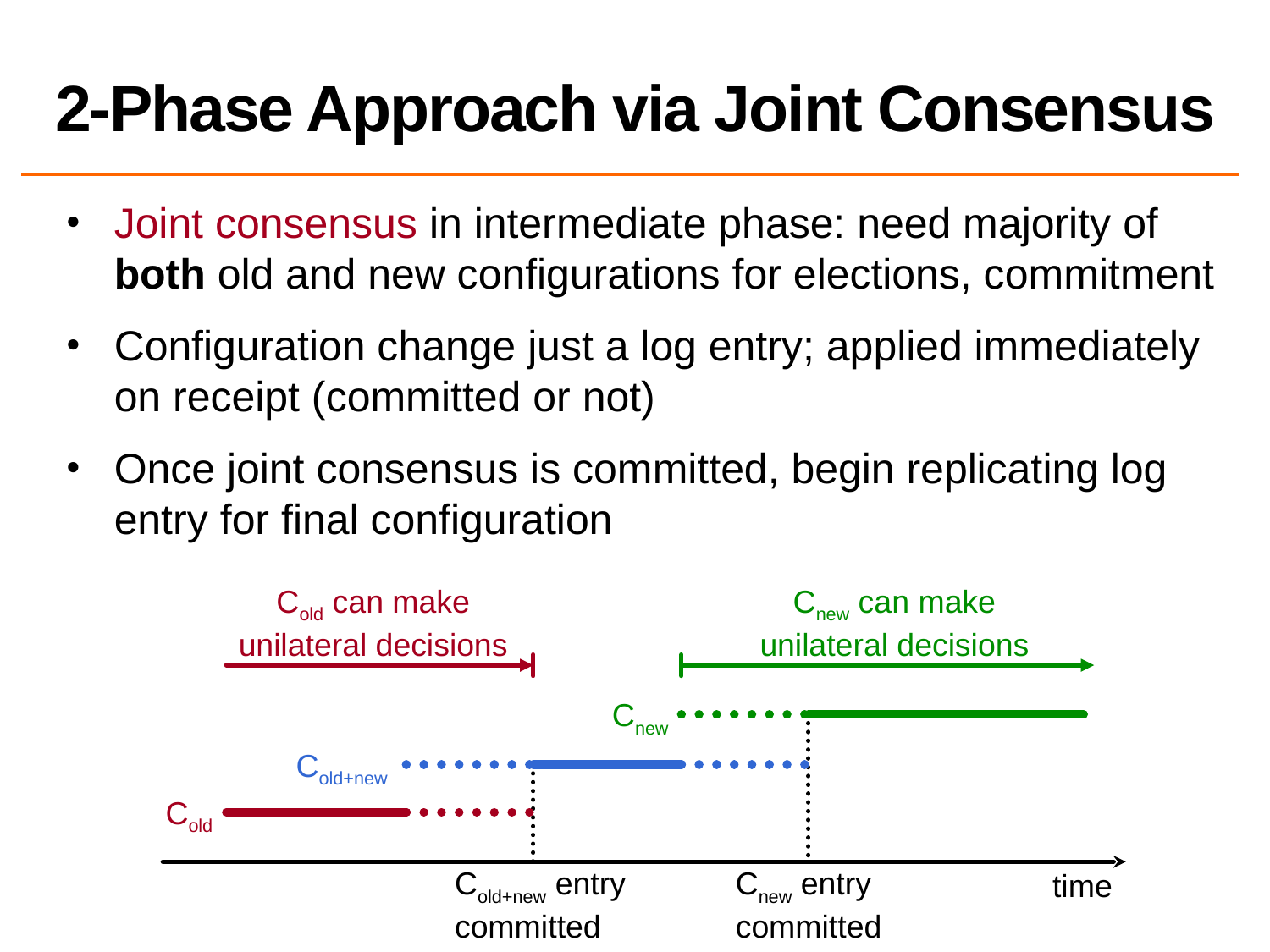

# 2-Phase Approach via Joint Consensus
Joint consensus in intermediate phase: need majority of both old and new configurations for elections, commitment
Configuration change just a log entry; applied immediately on receipt (committed or not)
Once joint consensus is committed, begin replicating log entry for final configuration
Cold can make
unilateral decisions
Cnew can make
unilateral decisions

Cnew

Cold+new

Cold

Cold+new entry
committed
Cnew entry
committed
time
41